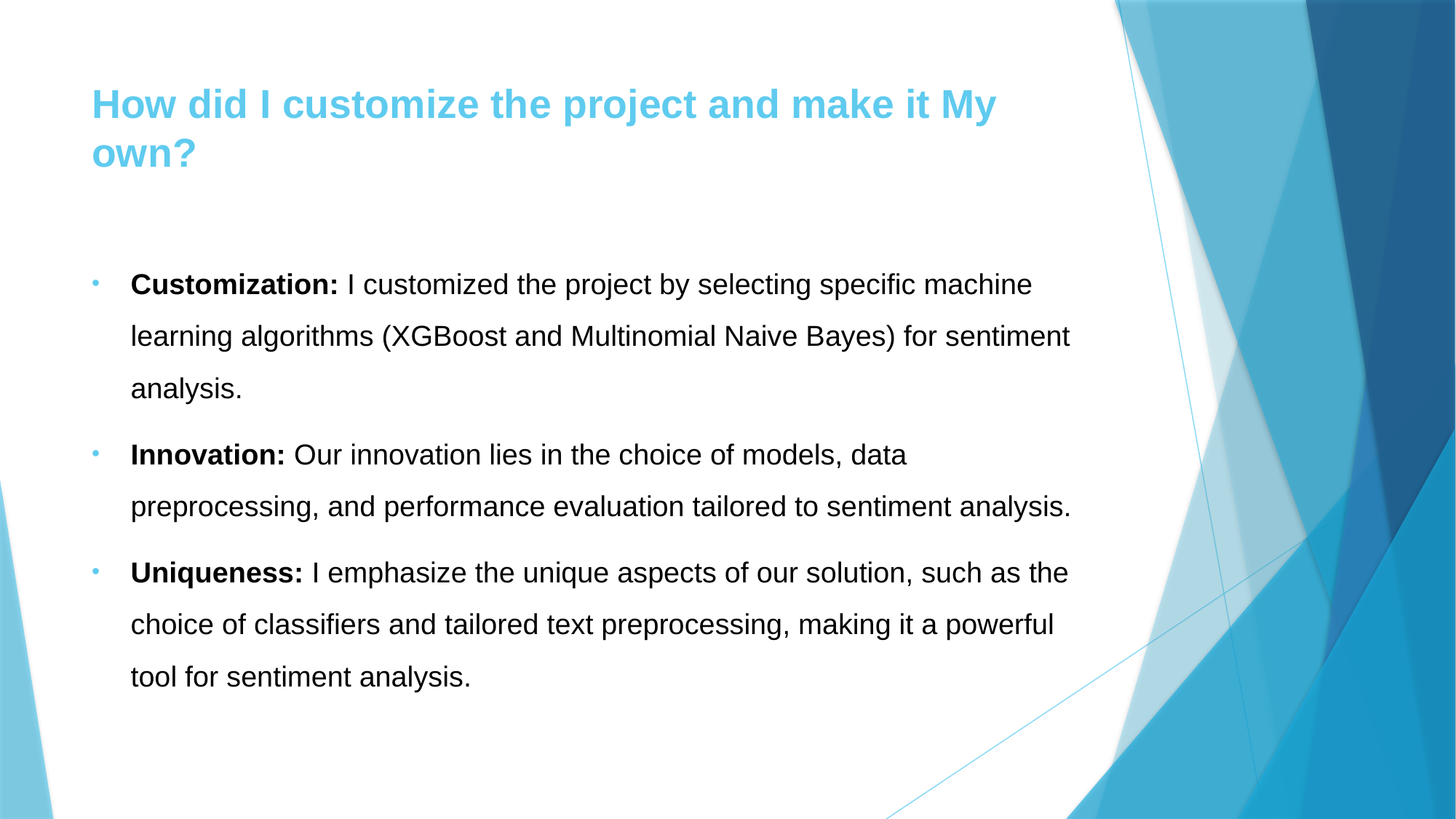

# How did I customize the project and make it My own?
Customization: I customized the project by selecting specific machine learning algorithms (XGBoost and Multinomial Naive Bayes) for sentiment analysis.
Innovation: Our innovation lies in the choice of models, data preprocessing, and performance evaluation tailored to sentiment analysis.
Uniqueness: I emphasize the unique aspects of our solution, such as the choice of classifiers and tailored text preprocessing, making it a powerful tool for sentiment analysis.